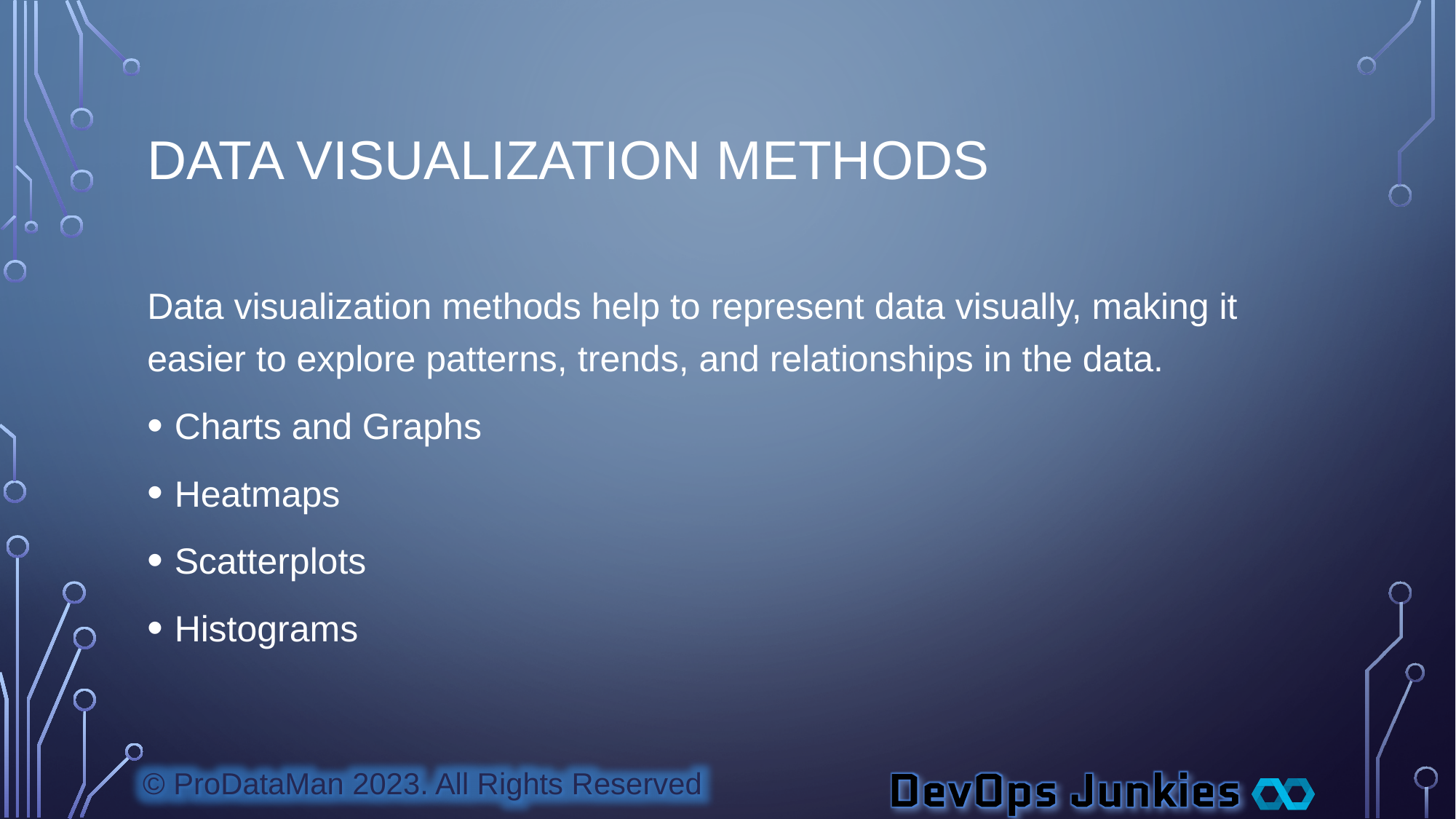

# Data Visualization Methods
Data visualization methods help to represent data visually, making it easier to explore patterns, trends, and relationships in the data.
Charts and Graphs
Heatmaps
Scatterplots
Histograms